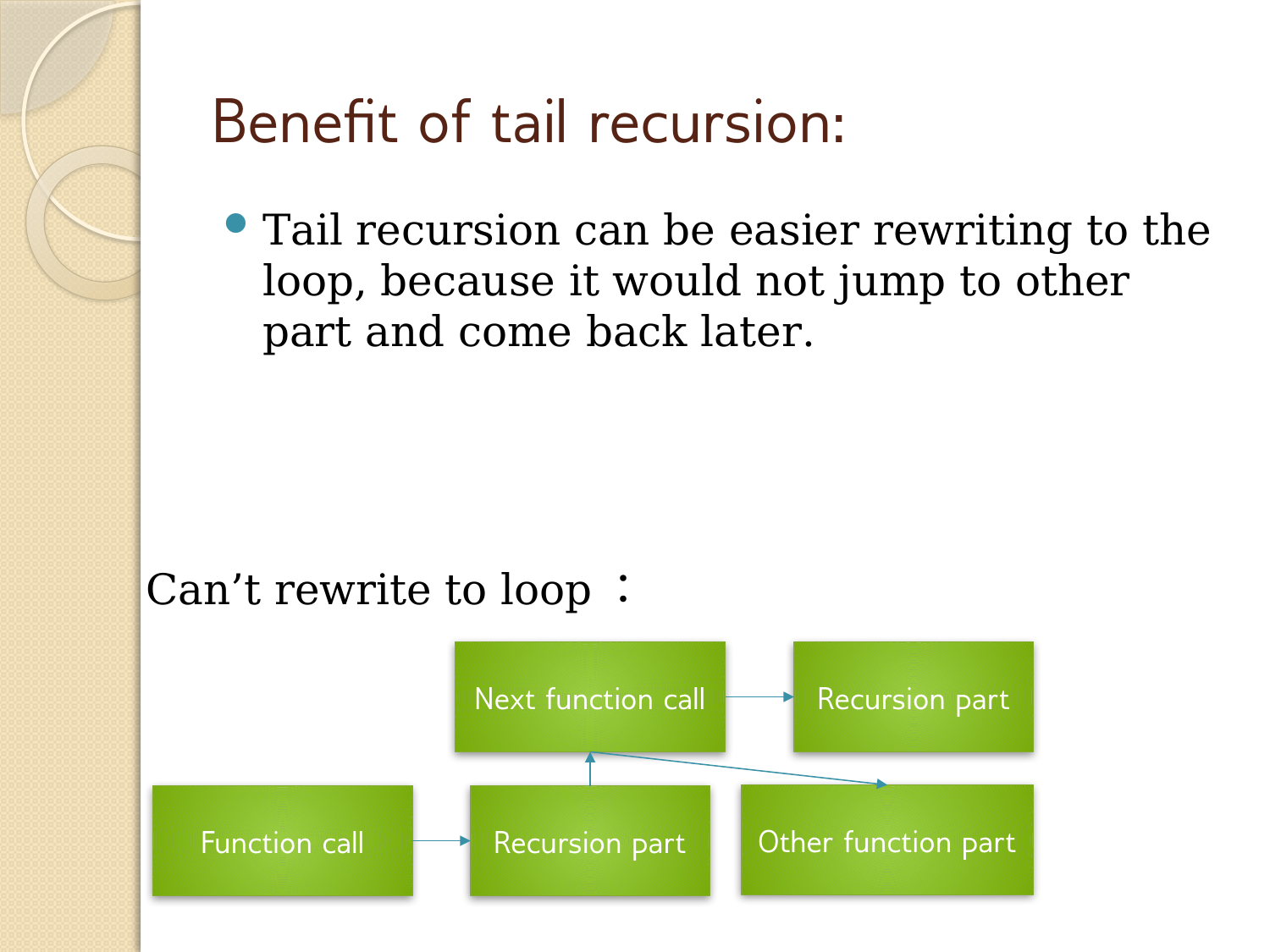

# Benefit of tail recursion:
Tail recursion can be easier rewriting to the loop, because it would not jump to other part and come back later.

Can’t rewrite to loop：
Next function call
Recursion part
Other function part
Function call
Recursion part